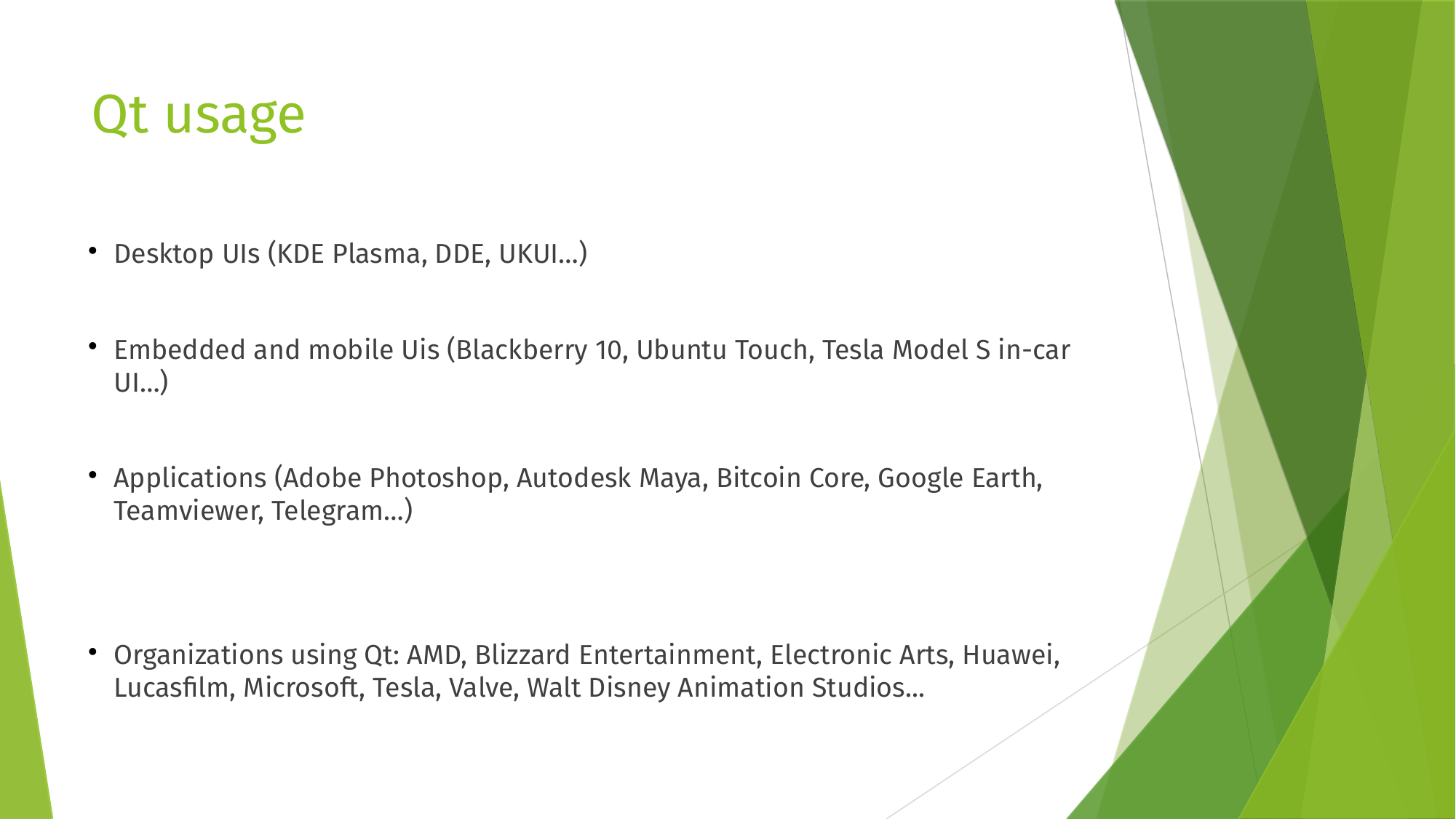

Qt usage
Desktop UIs (KDE Plasma, DDE, UKUI…)

Embedded and mobile Uis (Blackberry 10, Ubuntu Touch, Tesla Model S in-car UI…)

Applications (Adobe Photoshop, Autodesk Maya, Bitcoin Core, Google Earth, Teamviewer, Telegram…)

Organizations using Qt: AMD, Blizzard Entertainment, Electronic Arts, Huawei, Lucasfilm, Microsoft, Tesla, Valve, Walt Disney Animation Studios...